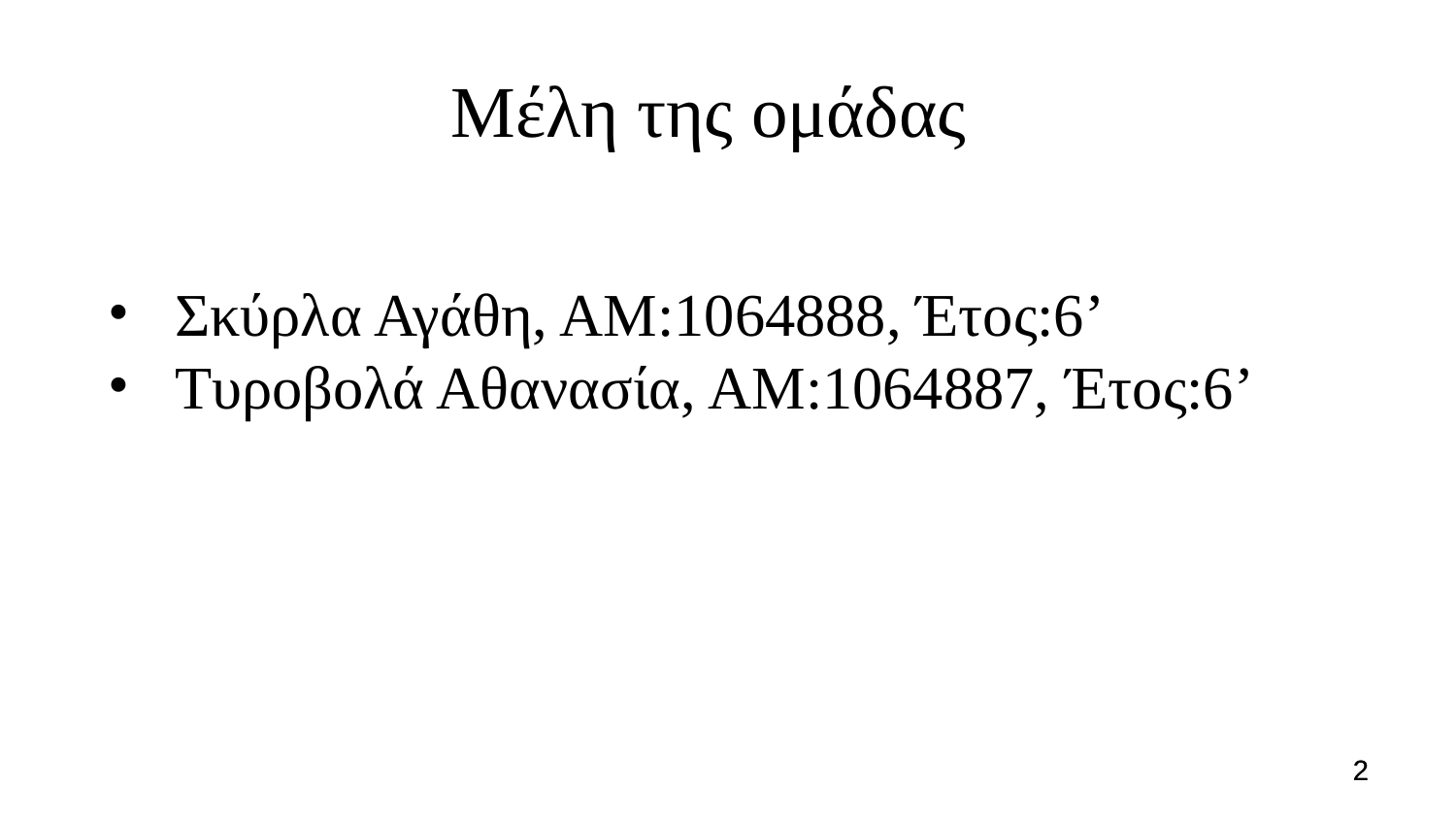

# Μέλη της ομάδας

Σκύρλα Αγάθη, ΑΜ:1064888, Έτος:6’
Τυροβολά Αθανασία, ΑΜ:1064887, Έτος:6’
2
2